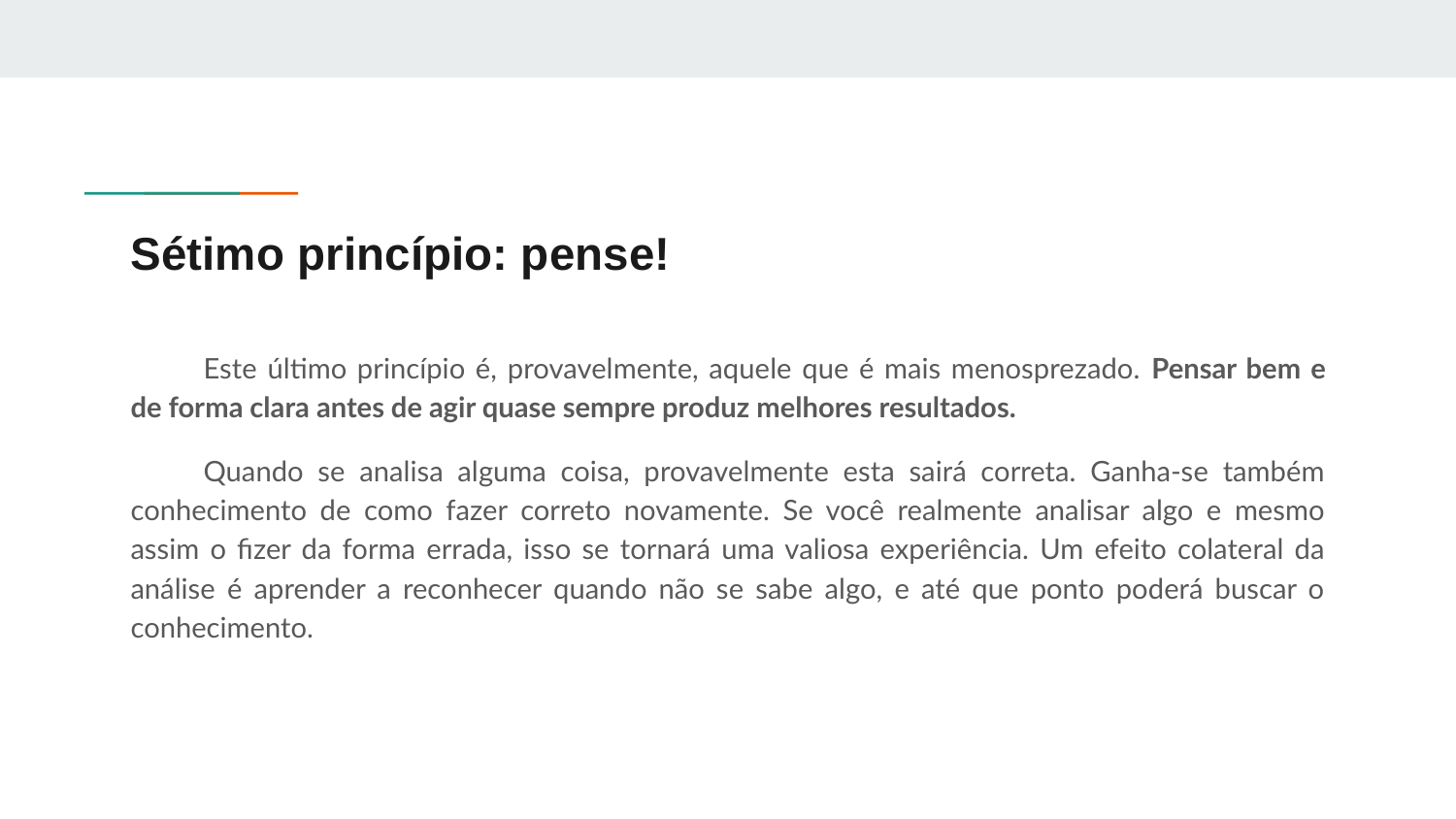

# Sétimo princípio: pense!
Este último princípio é, provavelmente, aquele que é mais menosprezado. Pensar bem e de forma clara antes de agir quase sempre produz melhores resultados.
Quando se analisa alguma coisa, provavelmente esta sairá correta. Ganha-se também conhecimento de como fazer correto novamente. Se você realmente analisar algo e mesmo assim o fizer da forma errada, isso se tornará uma valiosa experiência. Um efeito colateral da análise é aprender a reconhecer quando não se sabe algo, e até que ponto poderá buscar o conhecimento.